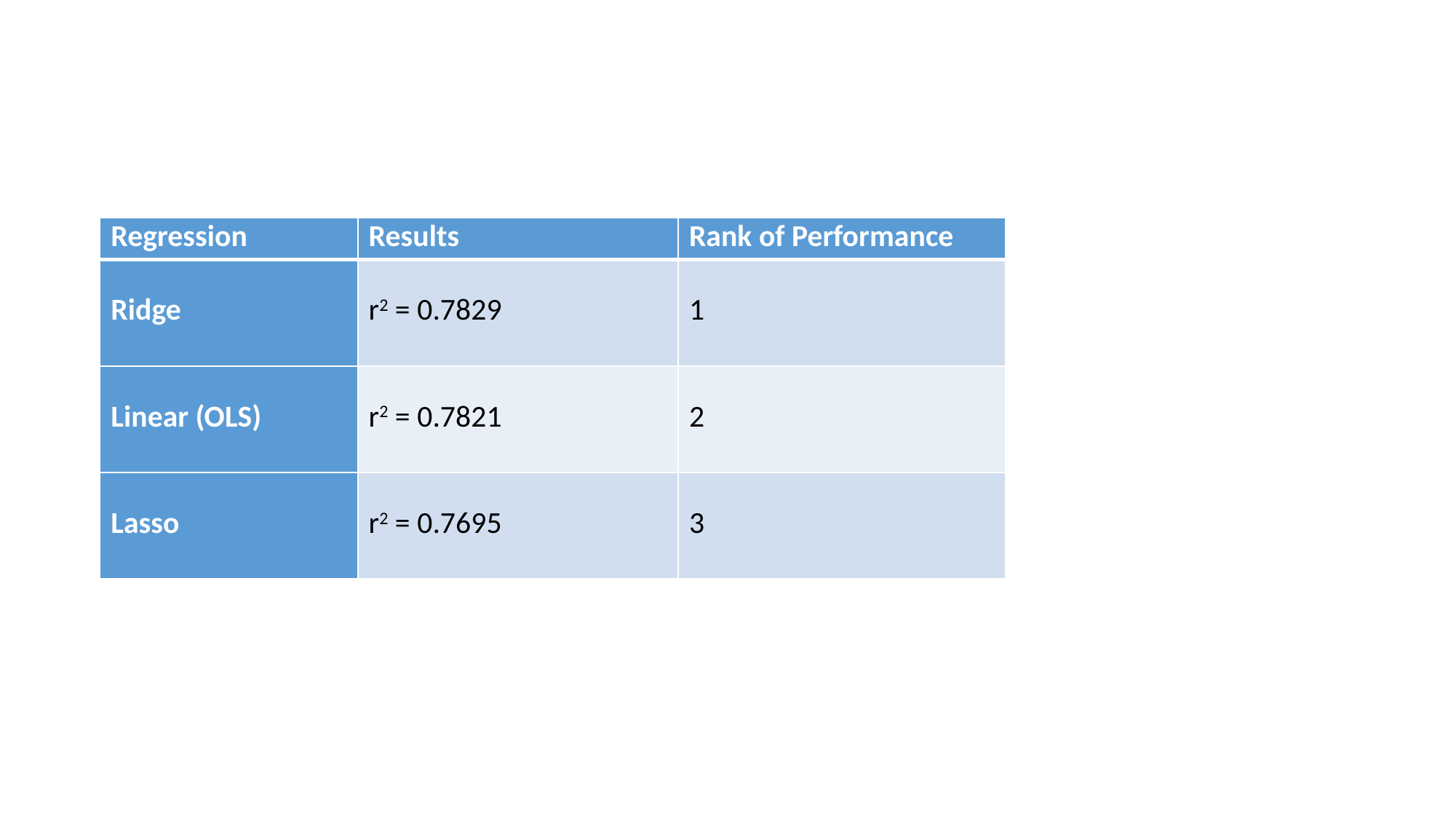

| Regression | Results | Rank of Performance |
| --- | --- | --- |
| Ridge | r2 = 0.7829 | 1 |
| Linear (OLS) | r2 = 0.7821 | 2 |
| Lasso | r2 = 0.7695 | 3 |